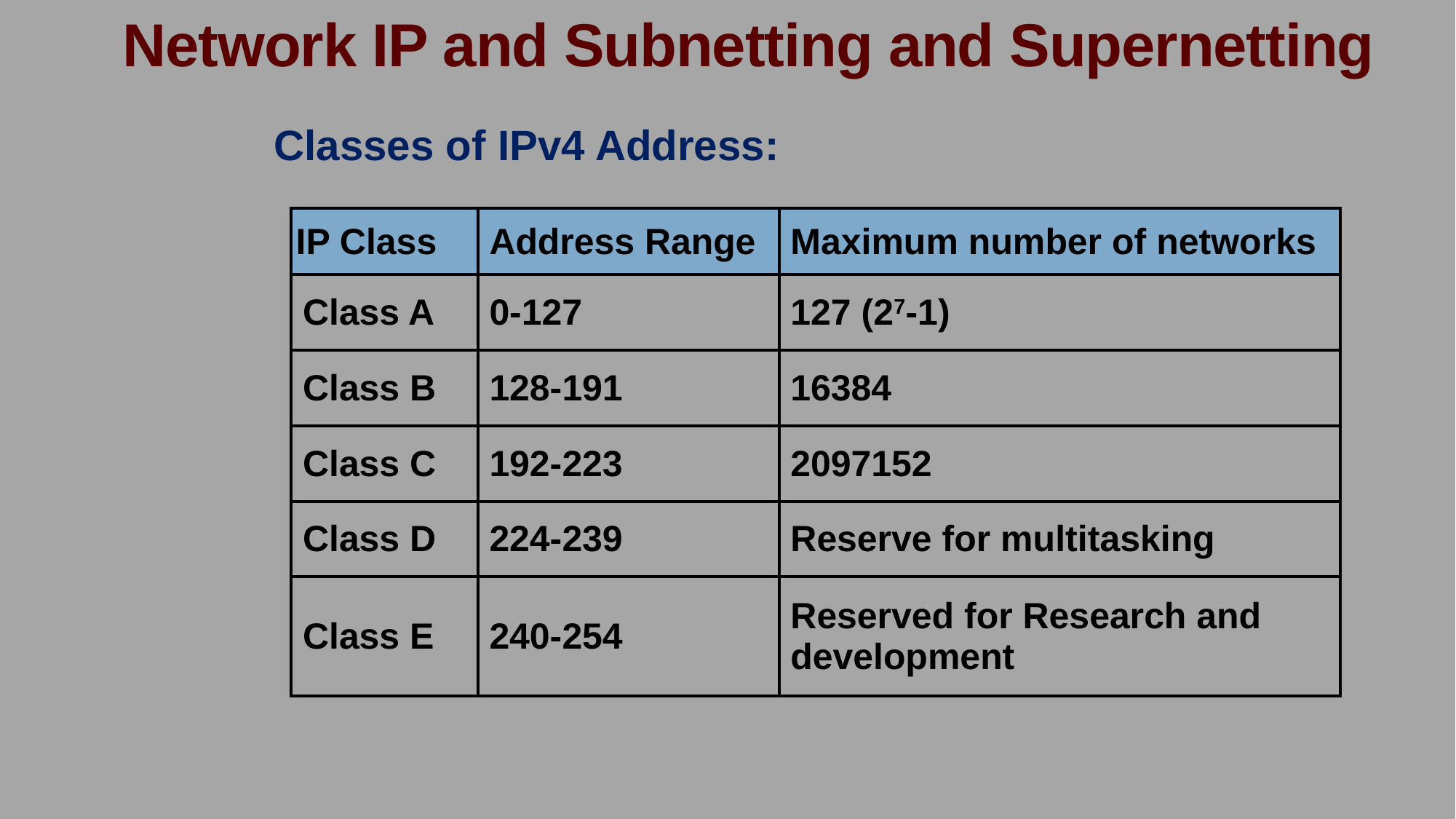

Network IP and Subnetting and Supernetting
Classes of IPv4 Address:
| IP Class | Address Range | Maximum number of networks |
| --- | --- | --- |
| Class A | 0-127 | 127 (27-1) |
| Class B | 128-191 | 16384 |
| Class C | 192-223 | 2097152 |
| Class D | 224-239 | Reserve for multitasking |
| Class E | 240-254 | Reserved for Research and development |